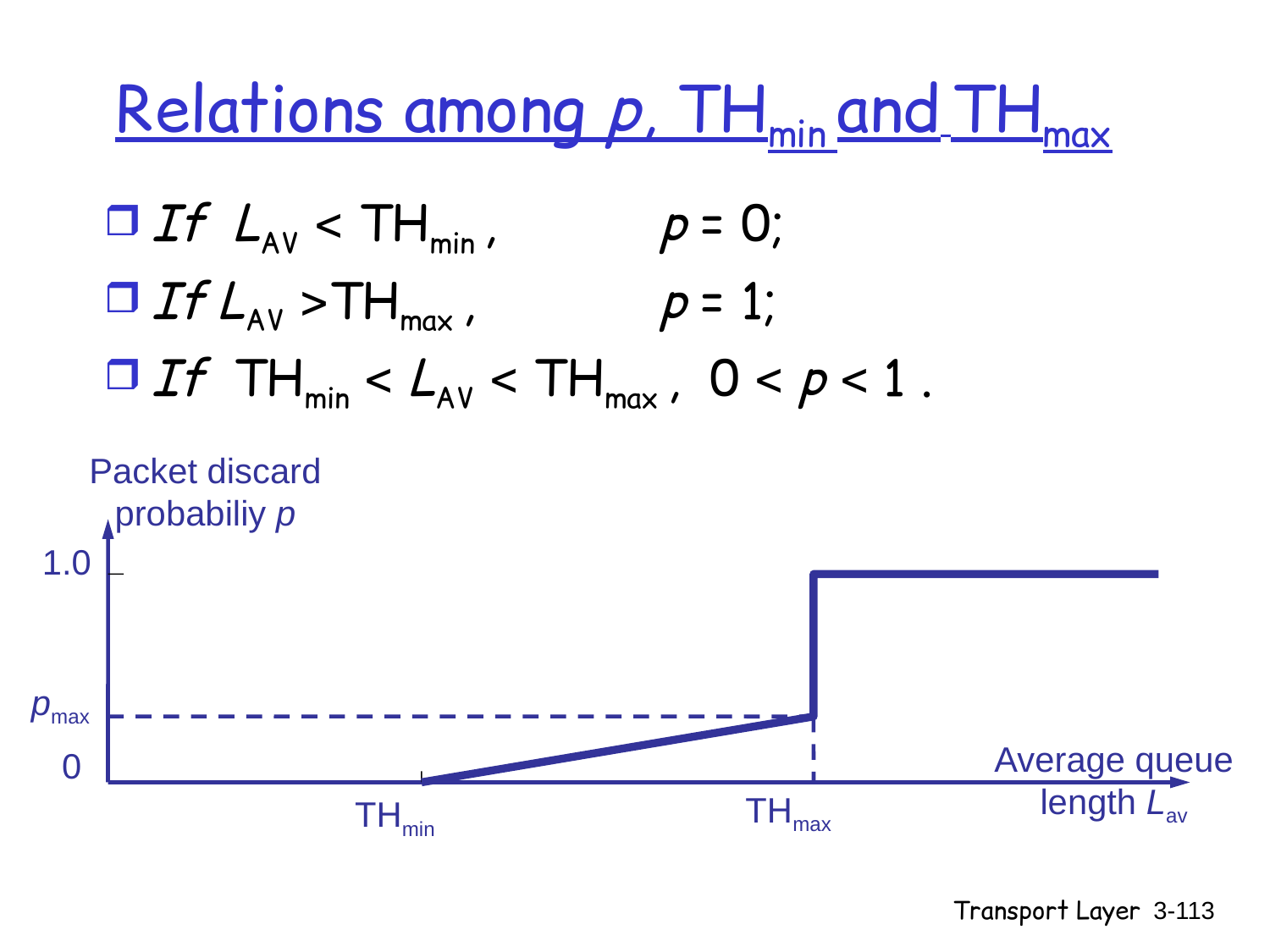

# Relations among p, THmin and THmax
If  LAV < THmin , 		p = 0;
If LAV >THmax , 		p = 1;
If  THmin < LAV < THmax ,  0 < p < 1 .
Packet discard probabiliy p
1.0

pmax

Average queue length Lav
0

THmax

THmin
Transport Layer
3-113